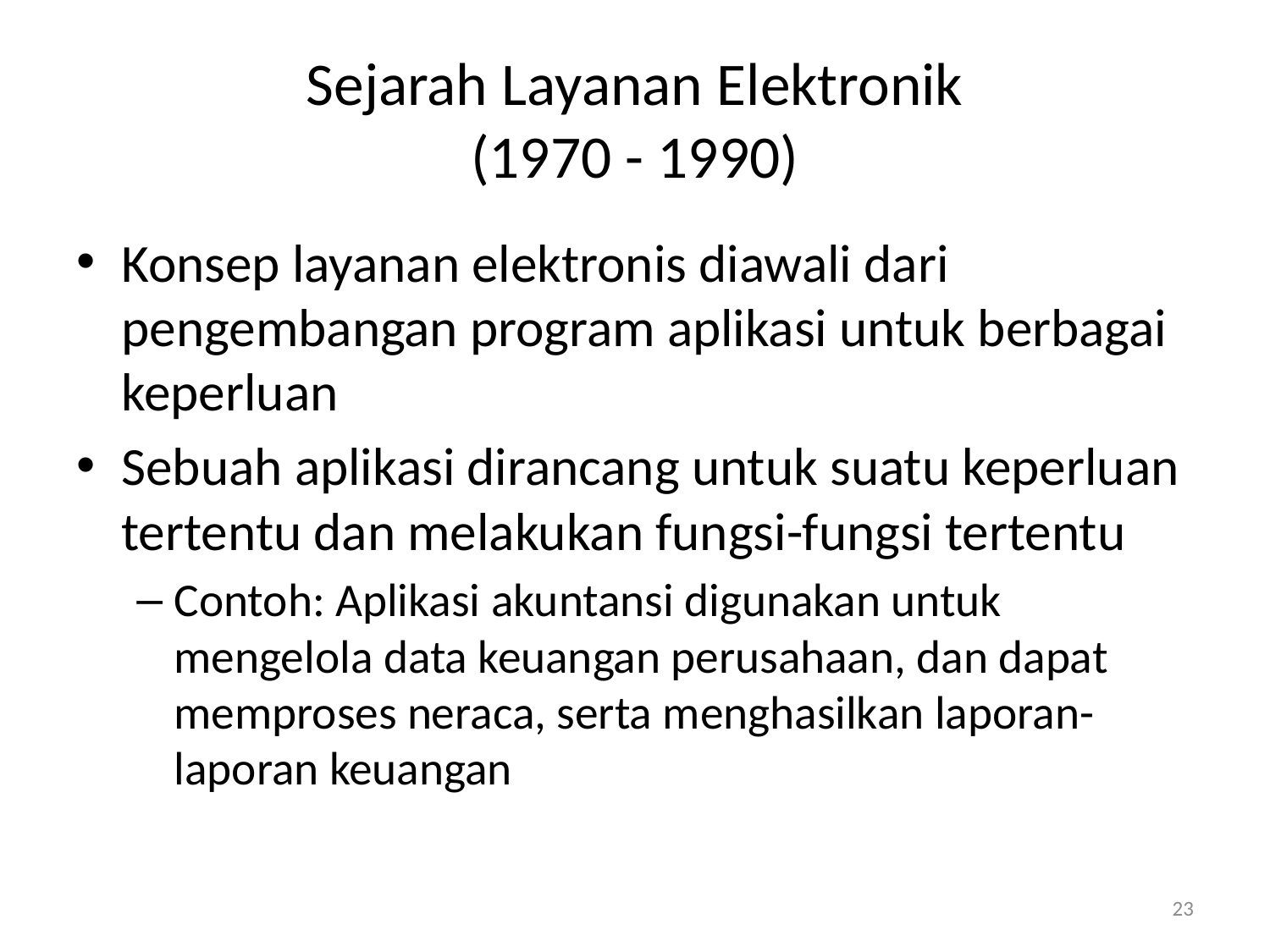

# Sejarah Layanan Elektronik (1970 - 1990)
Konsep layanan elektronis diawali dari pengembangan program aplikasi untuk berbagai keperluan
Sebuah aplikasi dirancang untuk suatu keperluan tertentu dan melakukan fungsi-fungsi tertentu
Contoh: Aplikasi akuntansi digunakan untuk mengelola data keuangan perusahaan, dan dapat memproses neraca, serta menghasilkan laporan-laporan keuangan
23